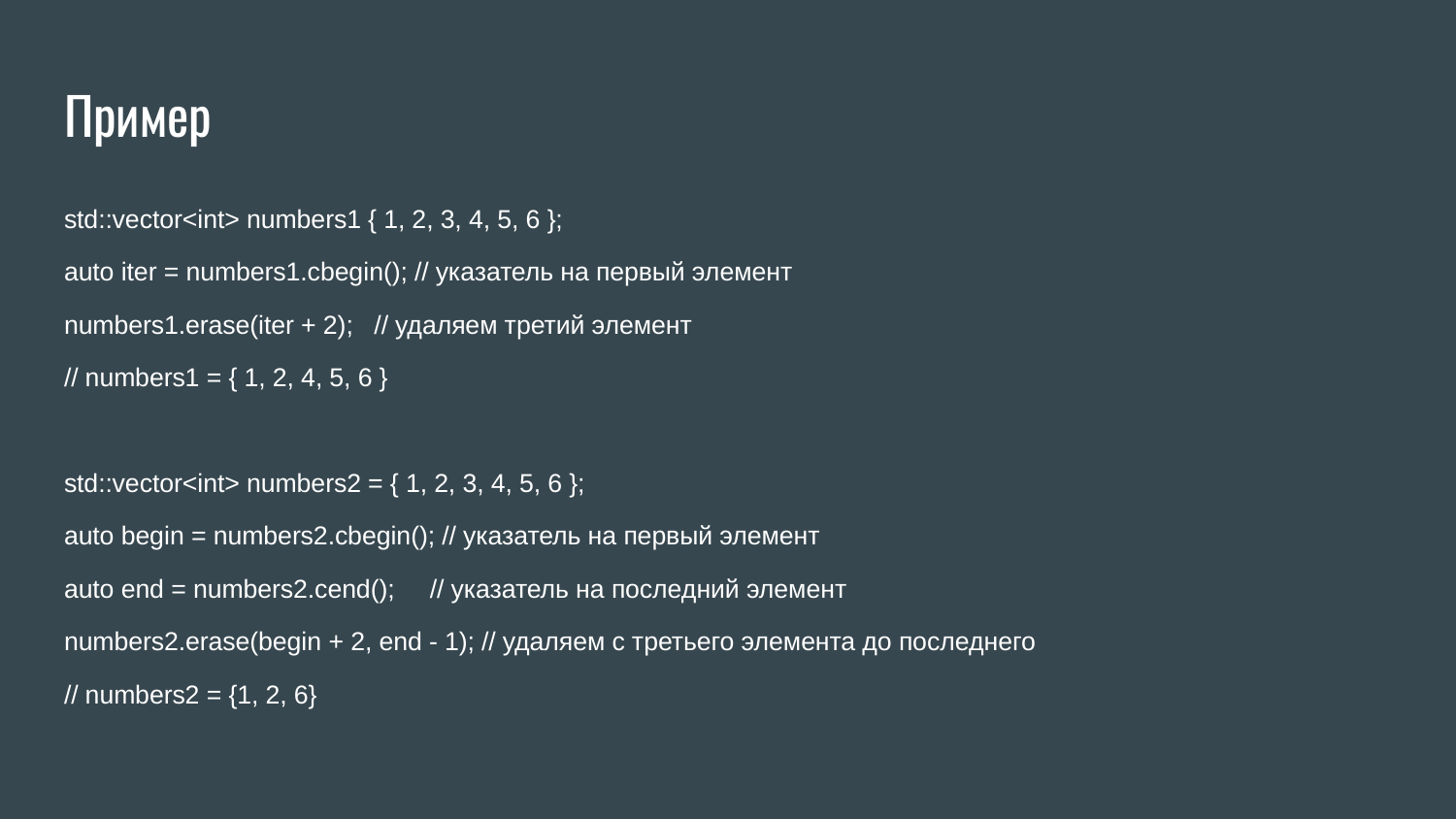

# Пример
std::vector<int> numbers1 { 1, 2, 3, 4, 5, 6 };
auto iter = numbers1.cbegin(); // указатель на первый элемент
numbers1.erase(iter + 2);   // удаляем третий элемент
// numbers1 = { 1, 2, 4, 5, 6 }

std::vector<int> numbers2 = { 1, 2, 3, 4, 5, 6 };
auto begin = numbers2.cbegin(); // указатель на первый элемент
auto end = numbers2.cend();     // указатель на последний элемент
numbers2.erase(begin + 2, end - 1); // удаляем с третьего элемента до последнего
// numbers2 = {1, 2, 6}